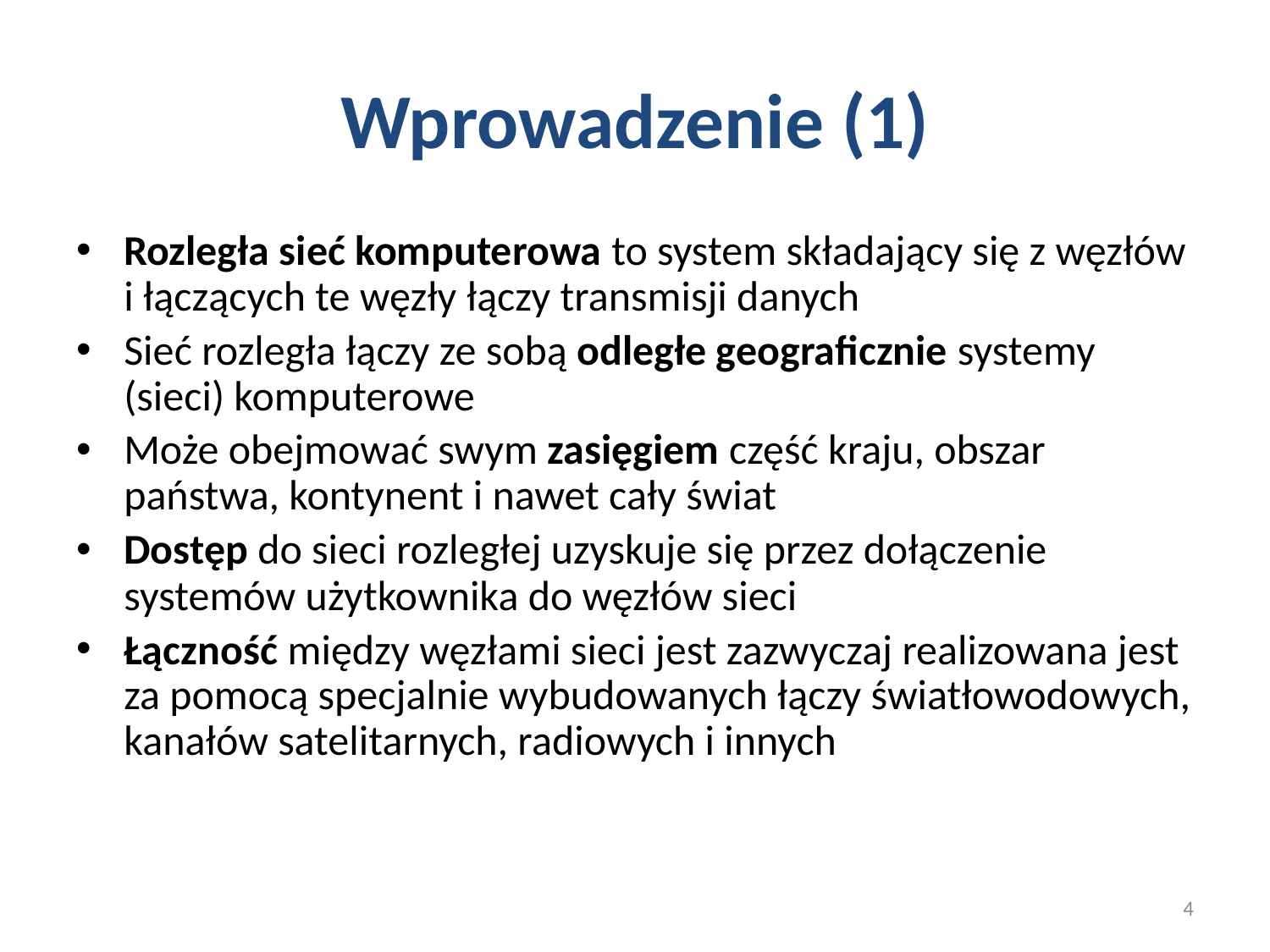

# Wprowadzenie (1)
Rozległa sieć komputerowa to system składający się z węzłów i łączących te węzły łączy transmisji danych
Sieć rozległa łączy ze sobą odległe geograficznie systemy (sieci) komputerowe
Może obejmować swym zasięgiem część kraju, obszar państwa, kontynent i nawet cały świat
Dostęp do sieci rozległej uzyskuje się przez dołączenie systemów użytkownika do węzłów sieci
Łączność między węzłami sieci jest zazwyczaj realizowana jest za pomocą specjalnie wybudowanych łączy światłowodowych, kanałów satelitarnych, radiowych i innych

4